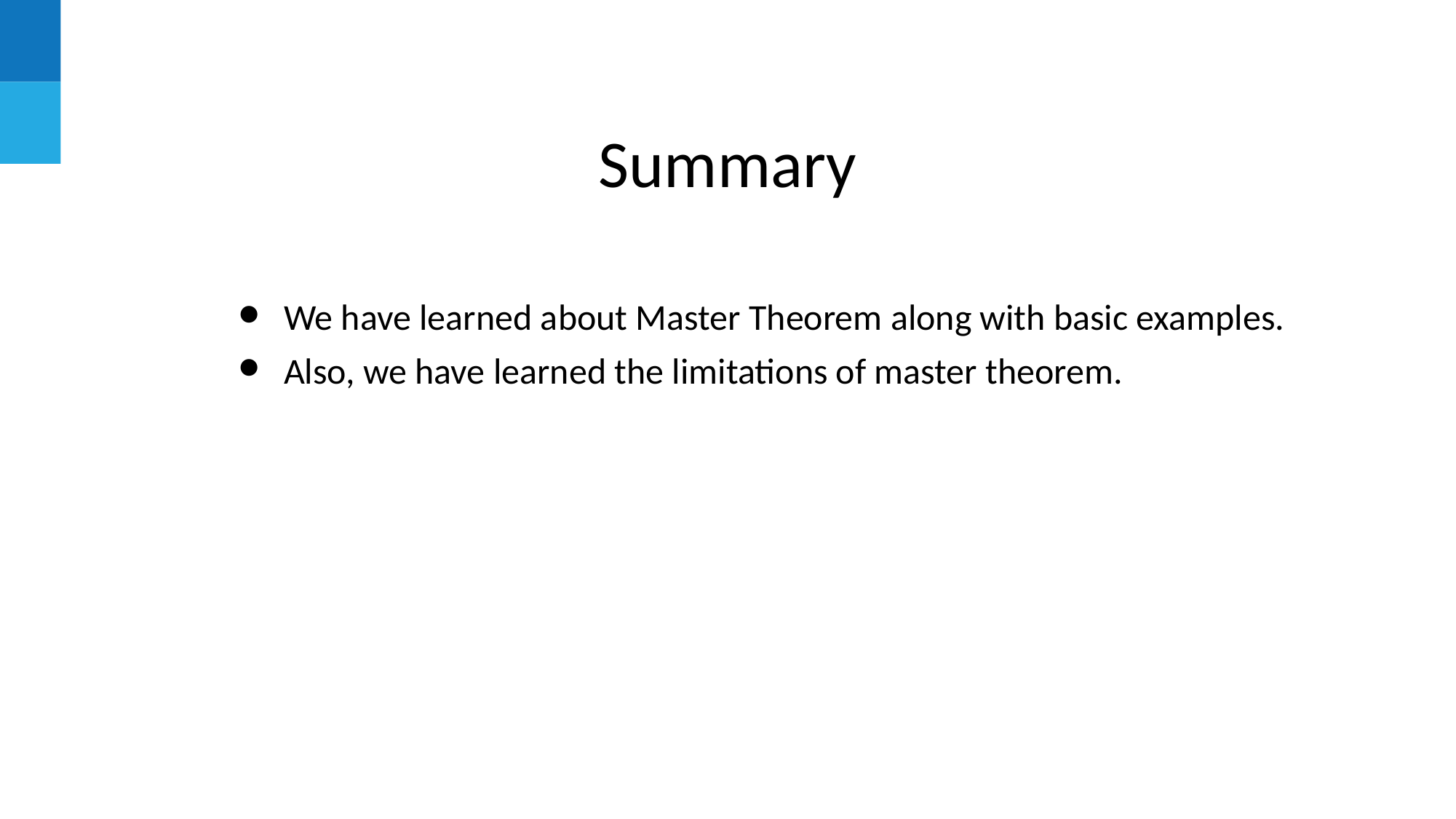

# Summary
We have learned about Master Theorem along with basic examples.
Also, we have learned the limitations of master theorem.